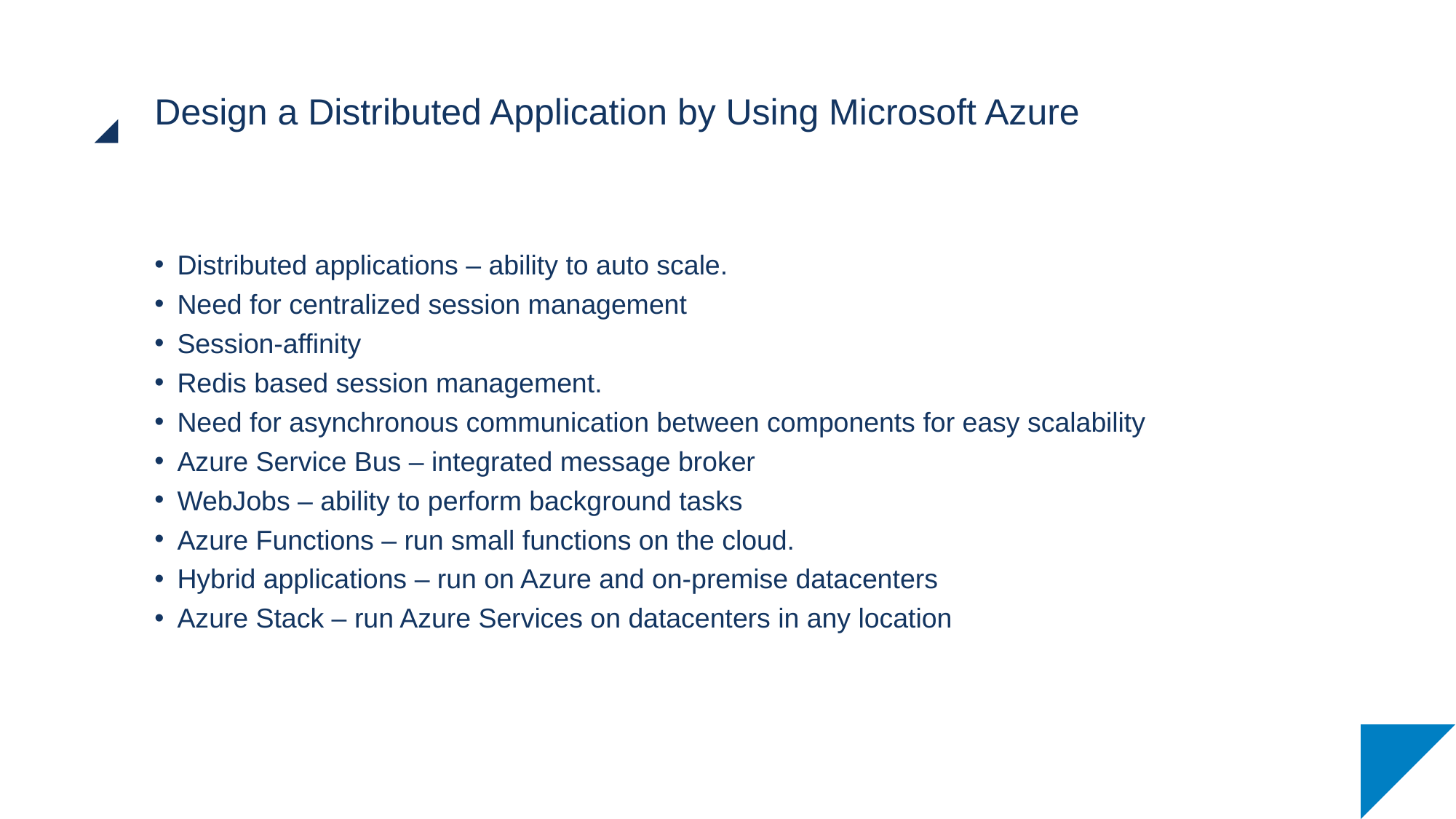

# Design a Distributed Application by Using Microsoft Azure
Distributed applications – ability to auto scale.
Need for centralized session management
Session-affinity
Redis based session management.
Need for asynchronous communication between components for easy scalability
Azure Service Bus – integrated message broker
WebJobs – ability to perform background tasks
Azure Functions – run small functions on the cloud.
Hybrid applications – run on Azure and on-premise datacenters
Azure Stack – run Azure Services on datacenters in any location